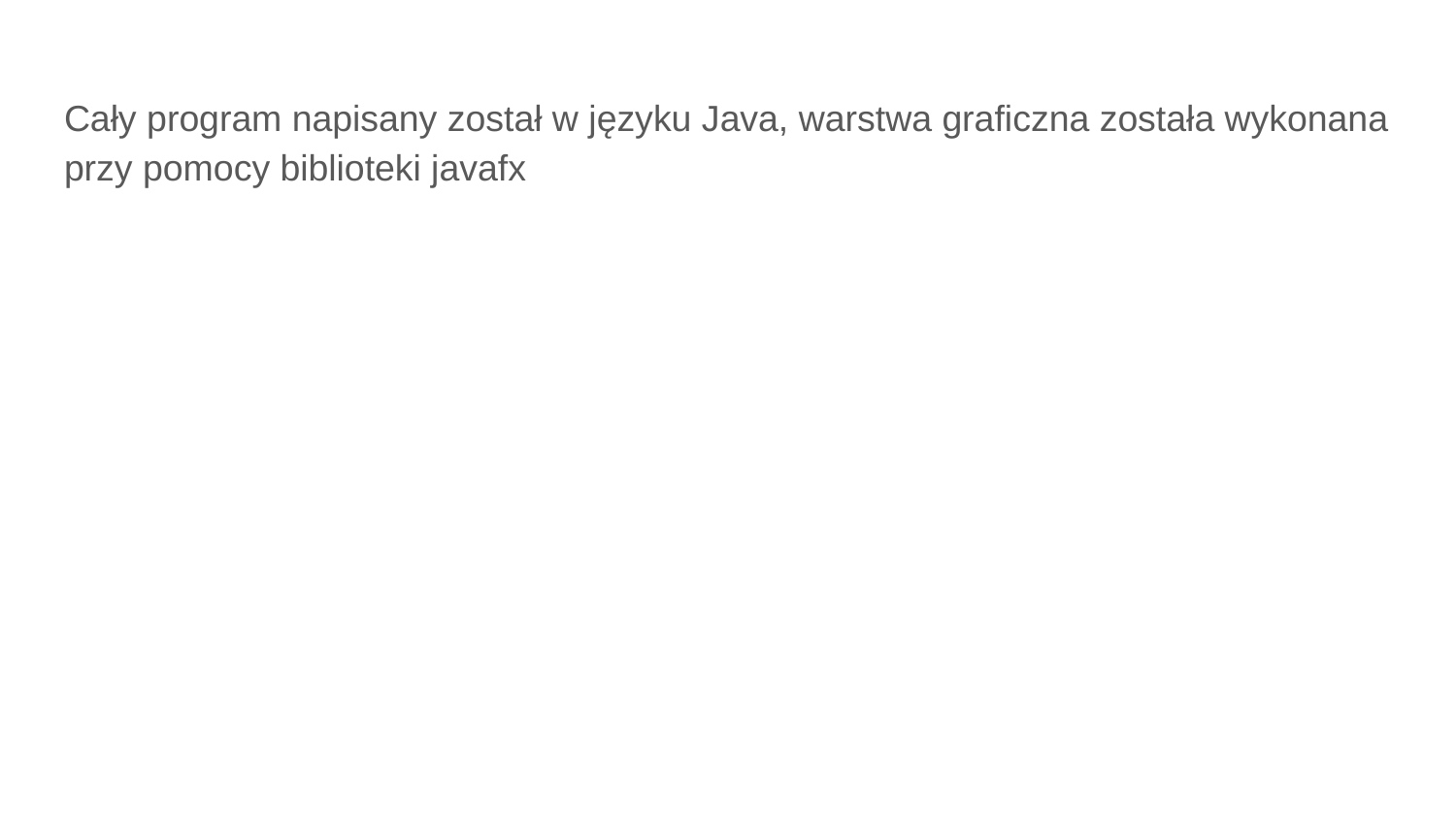

Cały program napisany został w języku Java, warstwa graficzna została wykonana przy pomocy biblioteki javafx